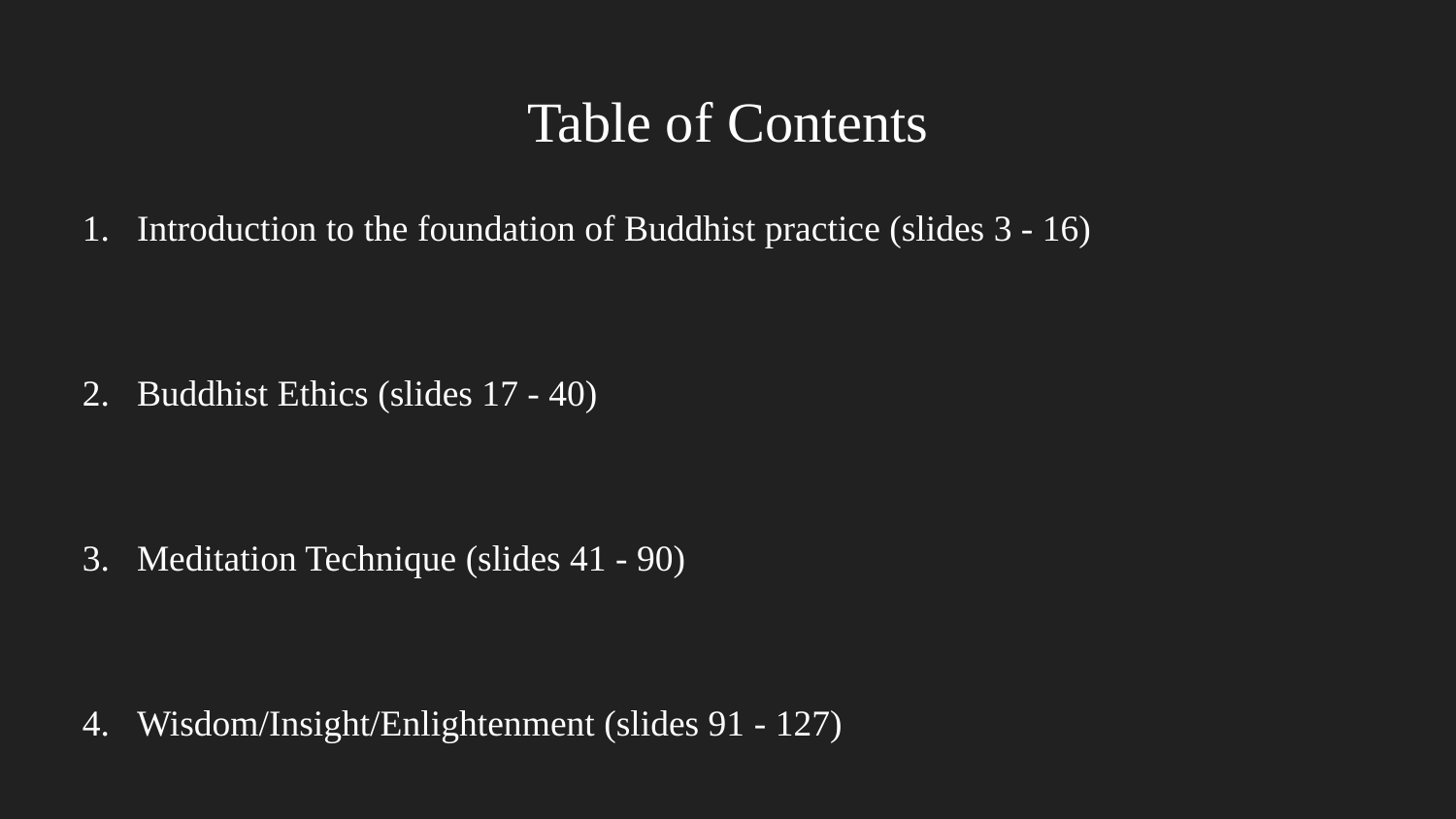

# Table of Contents
Introduction to the foundation of Buddhist practice (slides 3 - 16)

Buddhist Ethics (slides 17 - 40)

Meditation Technique (slides 41 - 90)

Wisdom/Insight/Enlightenment (slides 91 - 127)